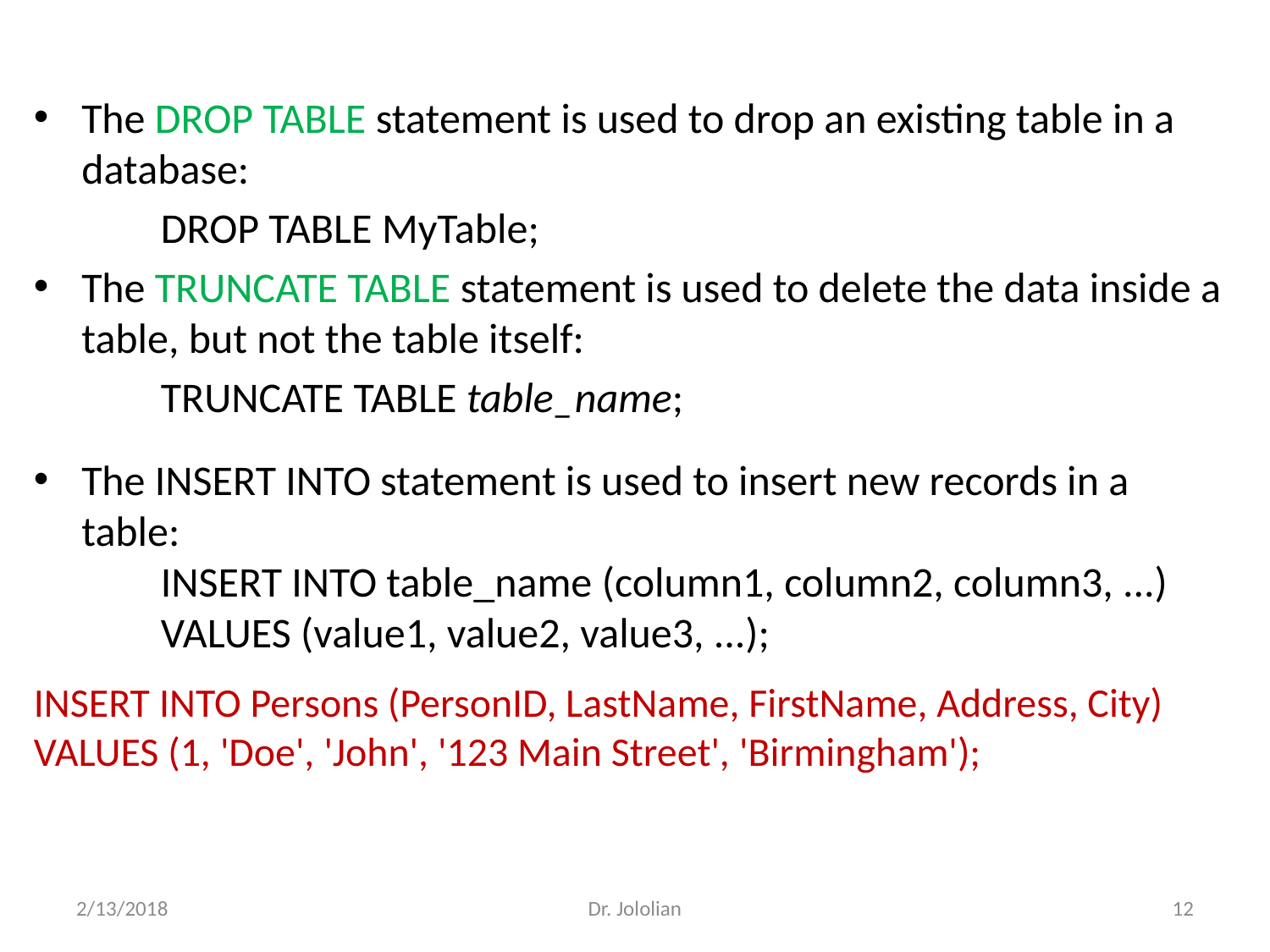

The DROP TABLE statement is used to drop an existing table in a database:
	DROP TABLE MyTable;
The TRUNCATE TABLE statement is used to delete the data inside a table, but not the table itself:
	TRUNCATE TABLE table_name;
The INSERT INTO statement is used to insert new records in a table:
	INSERT INTO table_name (column1, column2, column3, ...)
	VALUES (value1, value2, value3, ...);
INSERT INTO Persons (PersonID, LastName, FirstName, Address, City)
VALUES (1, 'Doe', 'John', '123 Main Street', 'Birmingham');
2/13/2018
Dr. Jololian
12